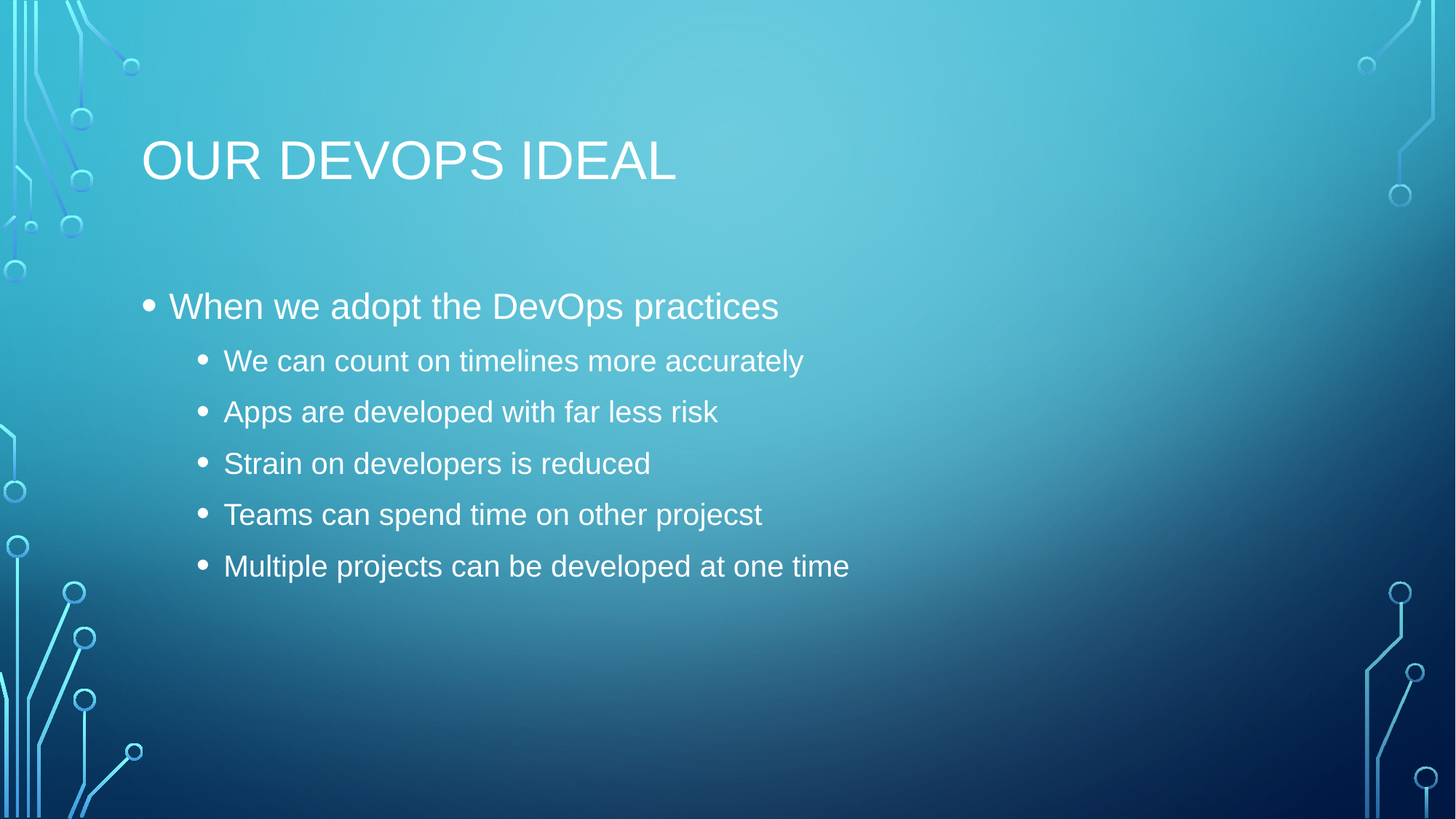

# Our DevOps Ideal
When we adopt the DevOps practices
We can count on timelines more accurately
Apps are developed with far less risk
Strain on developers is reduced
Teams can spend time on other projecst
Multiple projects can be developed at one time